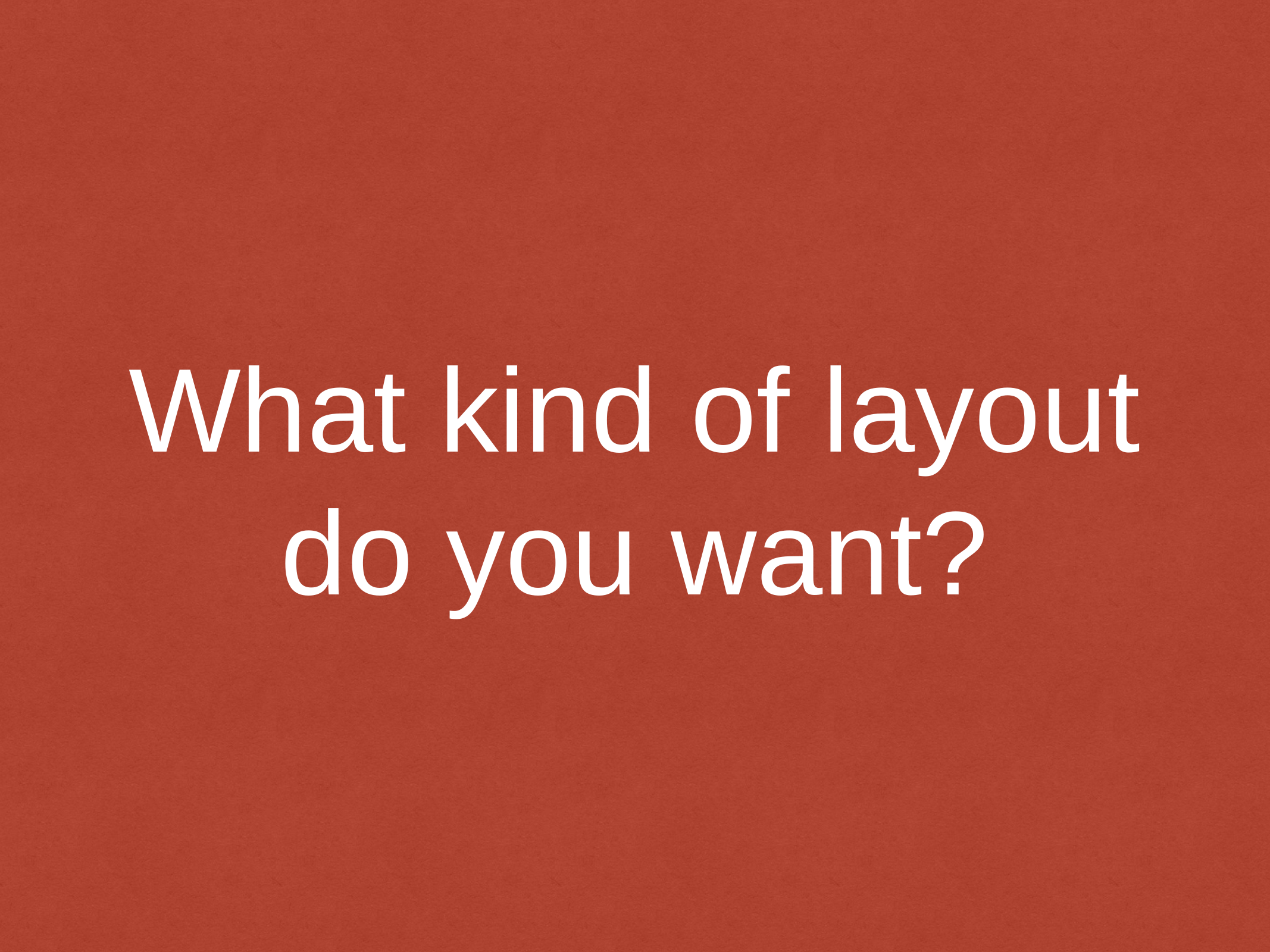

What kind of layout
do you want?